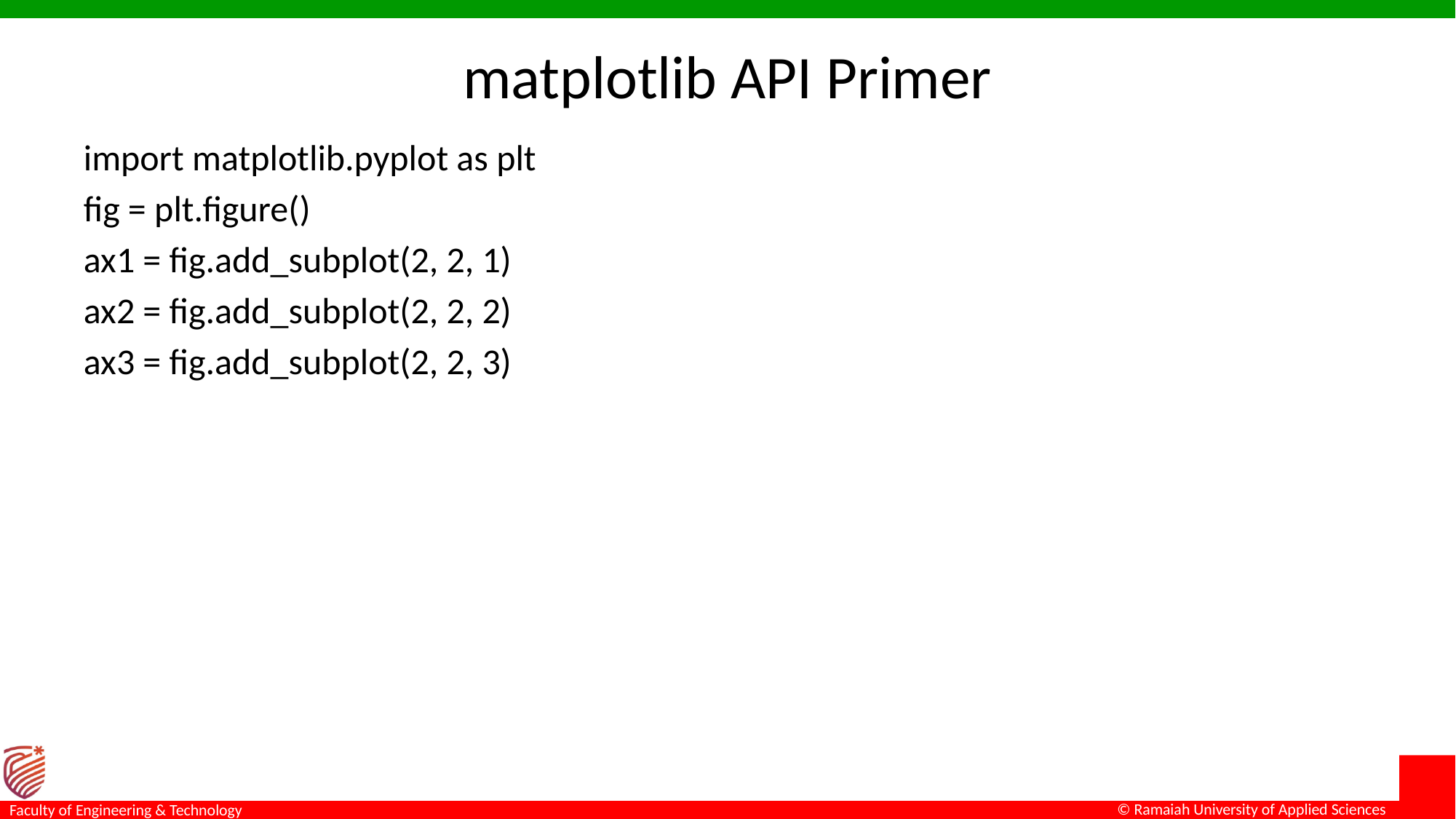

# matplotlib API Primer
import matplotlib.pyplot as plt
fig = plt.figure()
ax1 = fig.add_subplot(2, 2, 1)
ax2 = fig.add_subplot(2, 2, 2)
ax3 = fig.add_subplot(2, 2, 3)